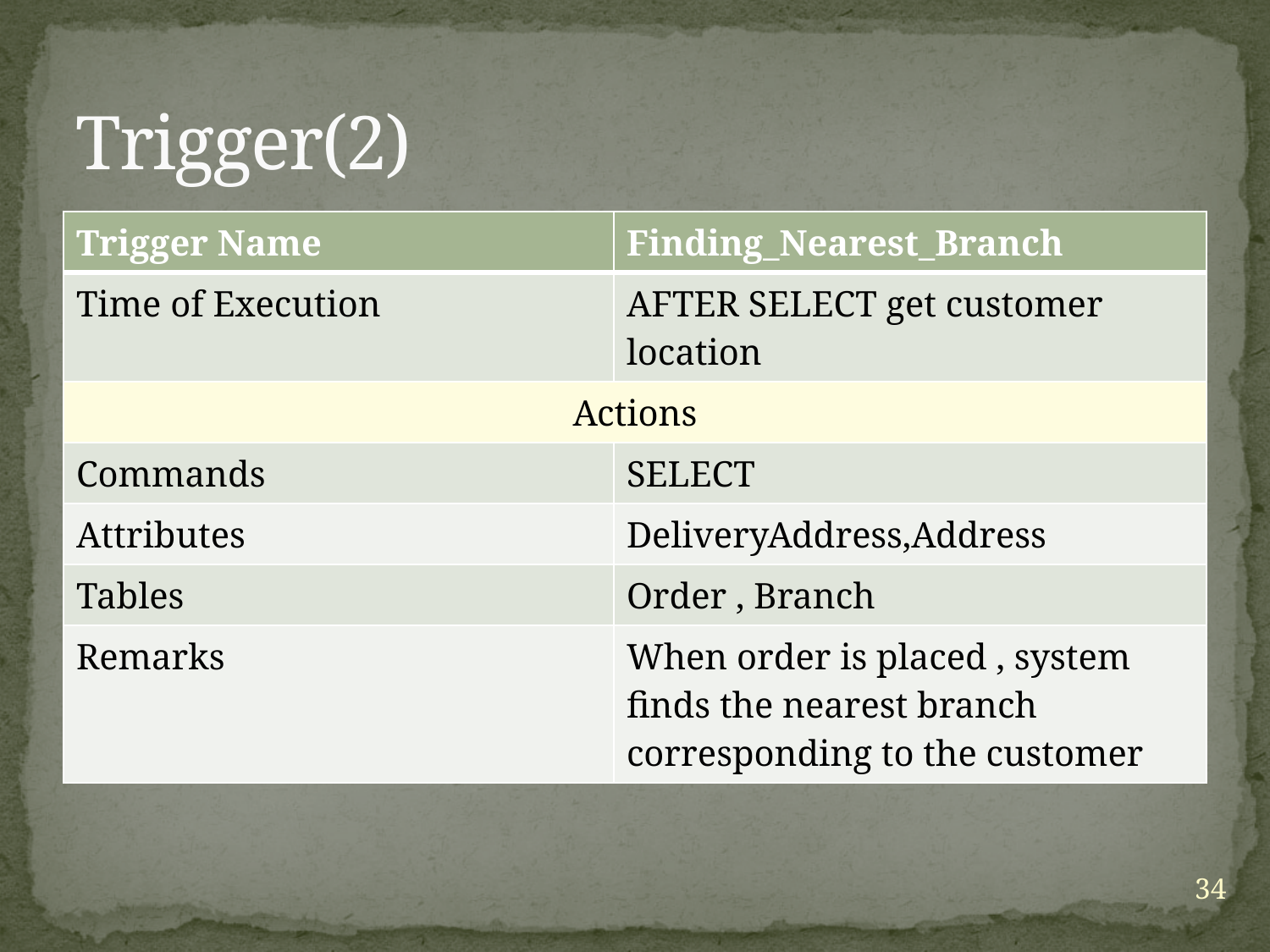

# Trigger(2)
| Trigger Name | Finding\_Nearest\_Branch |
| --- | --- |
| Time of Execution | AFTER SELECT get customer location |
| Actions |  |
| Commands | SELECT |
| Attributes | DeliveryAddress,Address |
| Tables | Order , Branch |
| Remarks | When order is placed , system finds the nearest branch corresponding to the customer |
34